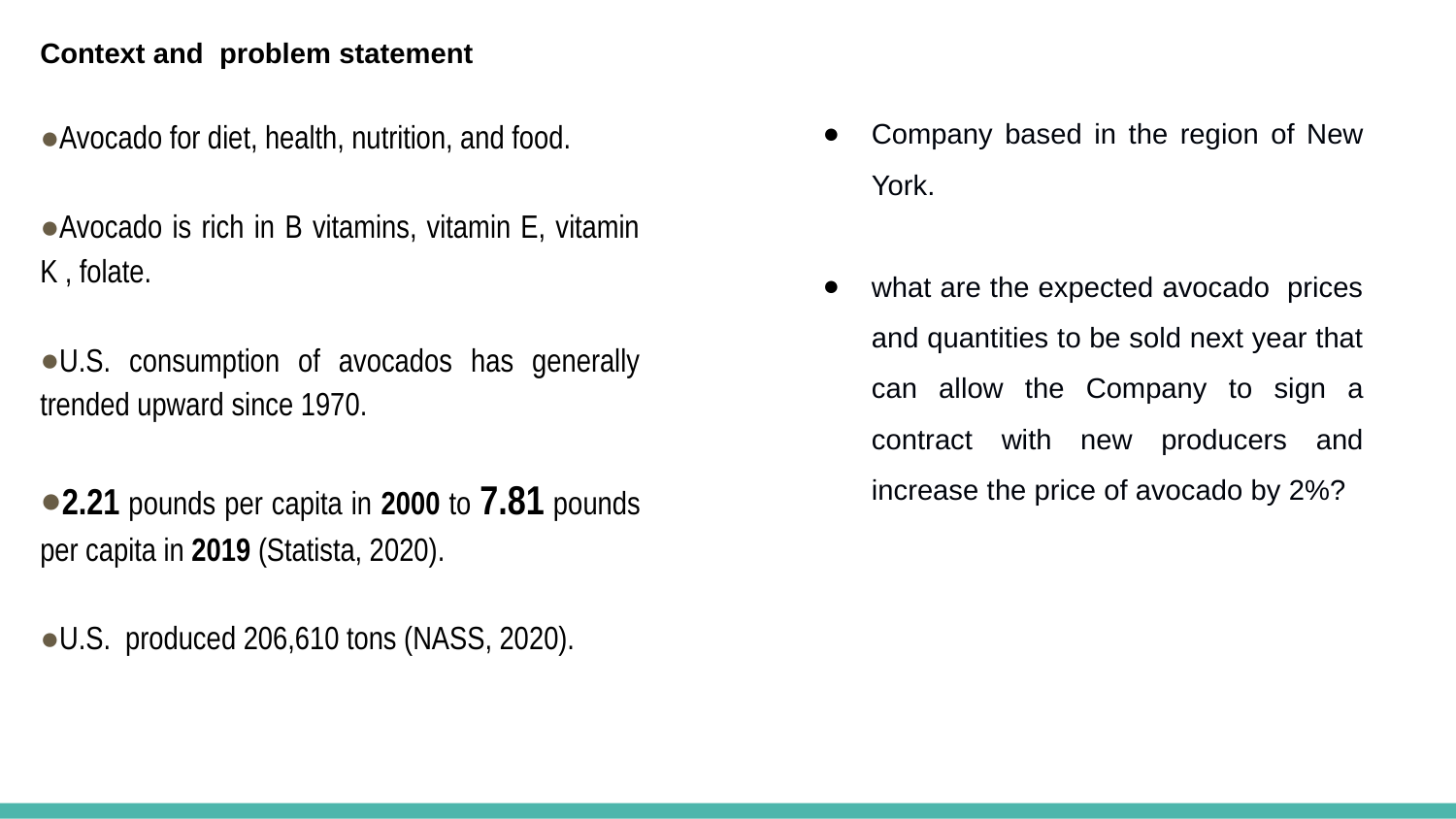

# Context and  problem statement
Company based in the region of New York.

what are the expected avocado  prices and quantities to be sold next year that can allow the Company to sign a contract with new producers and increase the price of avocado by 2%?

Avocado for diet, health, nutrition, and food.

Avocado is rich in B vitamins, vitamin E, vitamin K , folate.

U.S. consumption of avocados has generally trended upward since 1970.

2.21 pounds per capita in 2000 to 7.81 pounds per capita in 2019 (Statista, 2020).

U.S.  produced 206,610 tons (NASS, 2020).